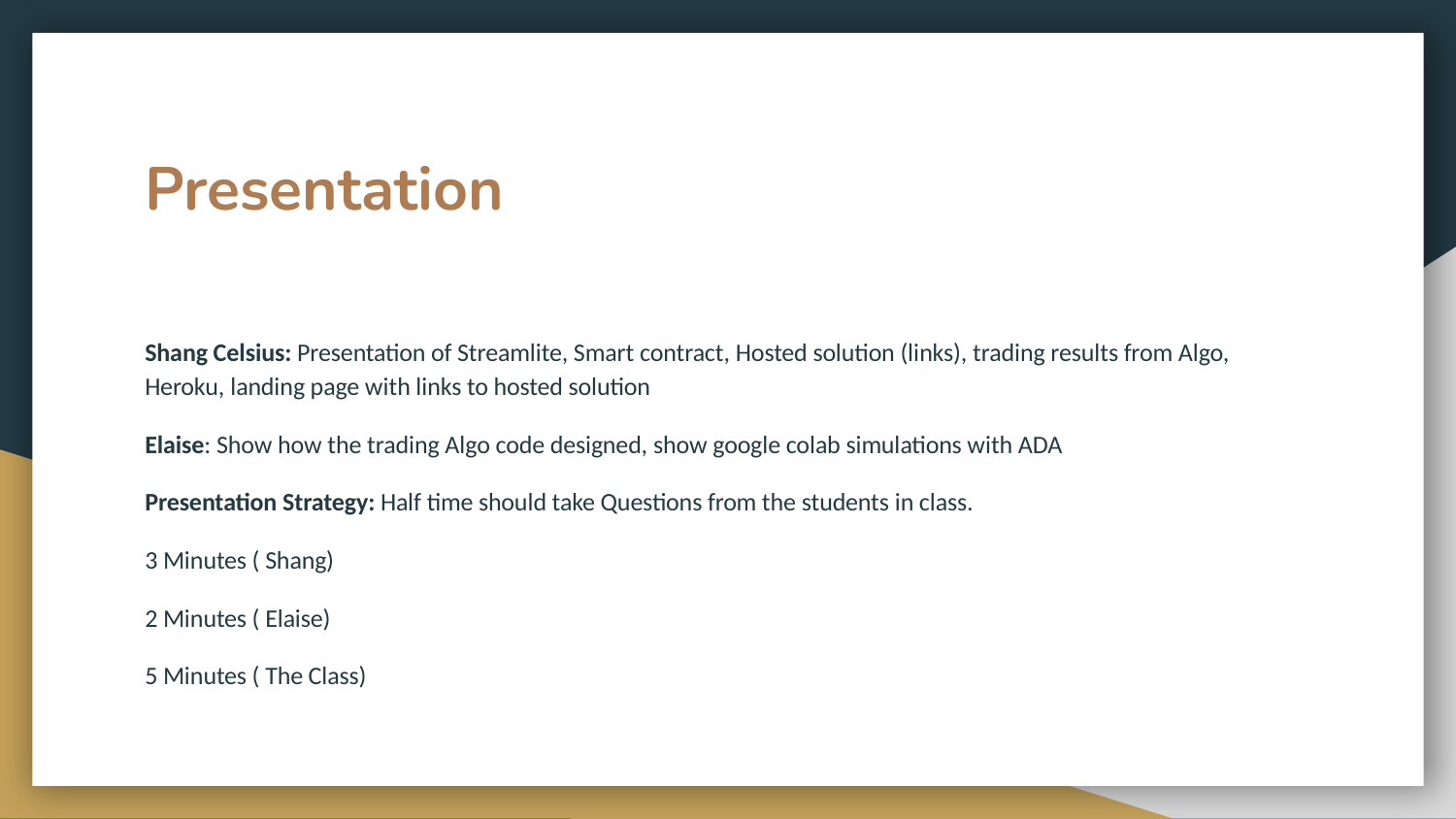

# Presentation
Shang Celsius: Presentation of Streamlite, Smart contract, Hosted solution (links), trading results from Algo, Heroku, landing page with links to hosted solution
Elaise: Show how the trading Algo code designed, show google colab simulations with ADA
Presentation Strategy: Half time should take Questions from the students in class.
3 Minutes ( Shang)
2 Minutes ( Elaise)
5 Minutes ( The Class)